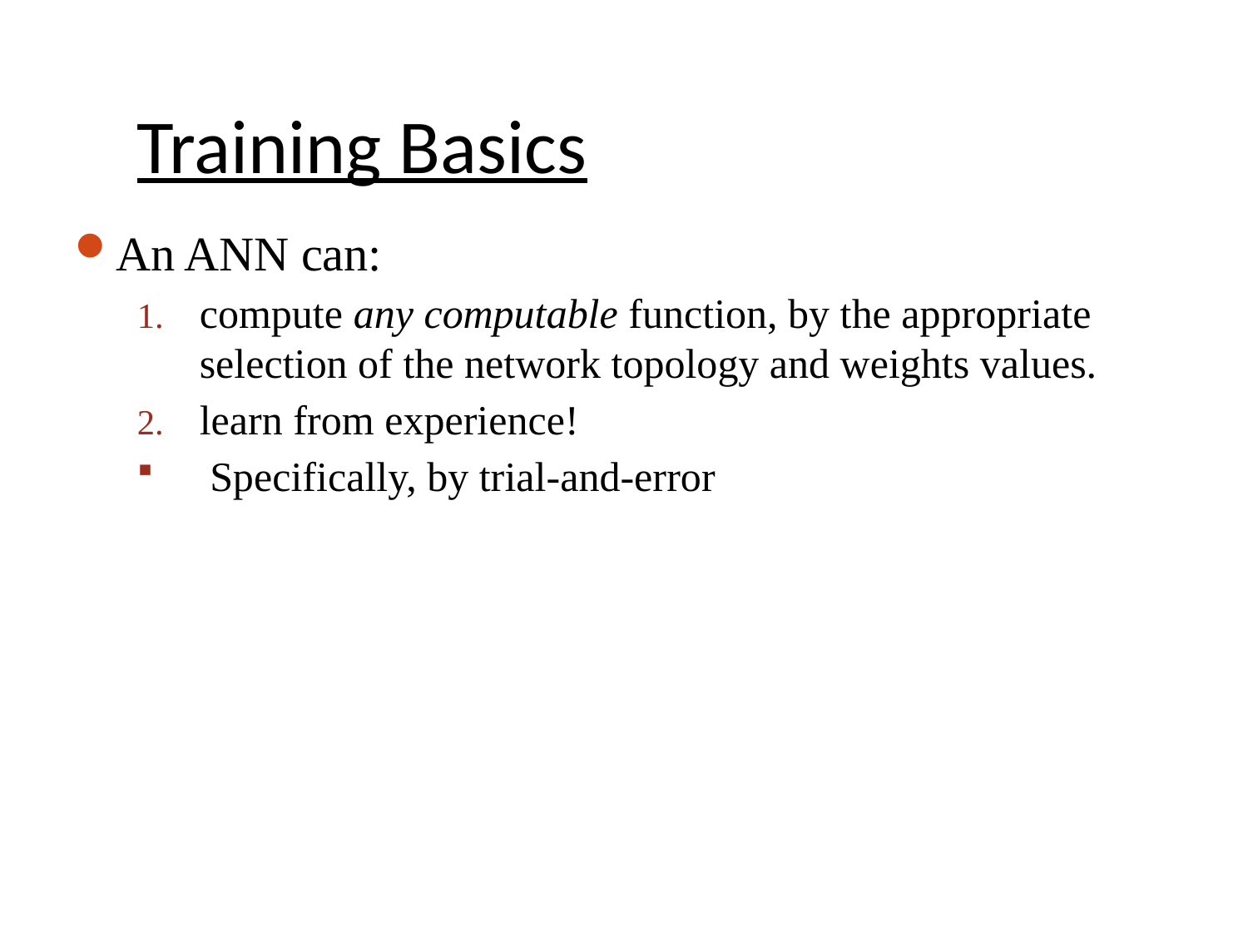

Training Basics
An ANN can:
compute any computable function, by the appropriate selection of the network topology and weights values.
learn from experience!
 Specifically, by trial‐and‐error